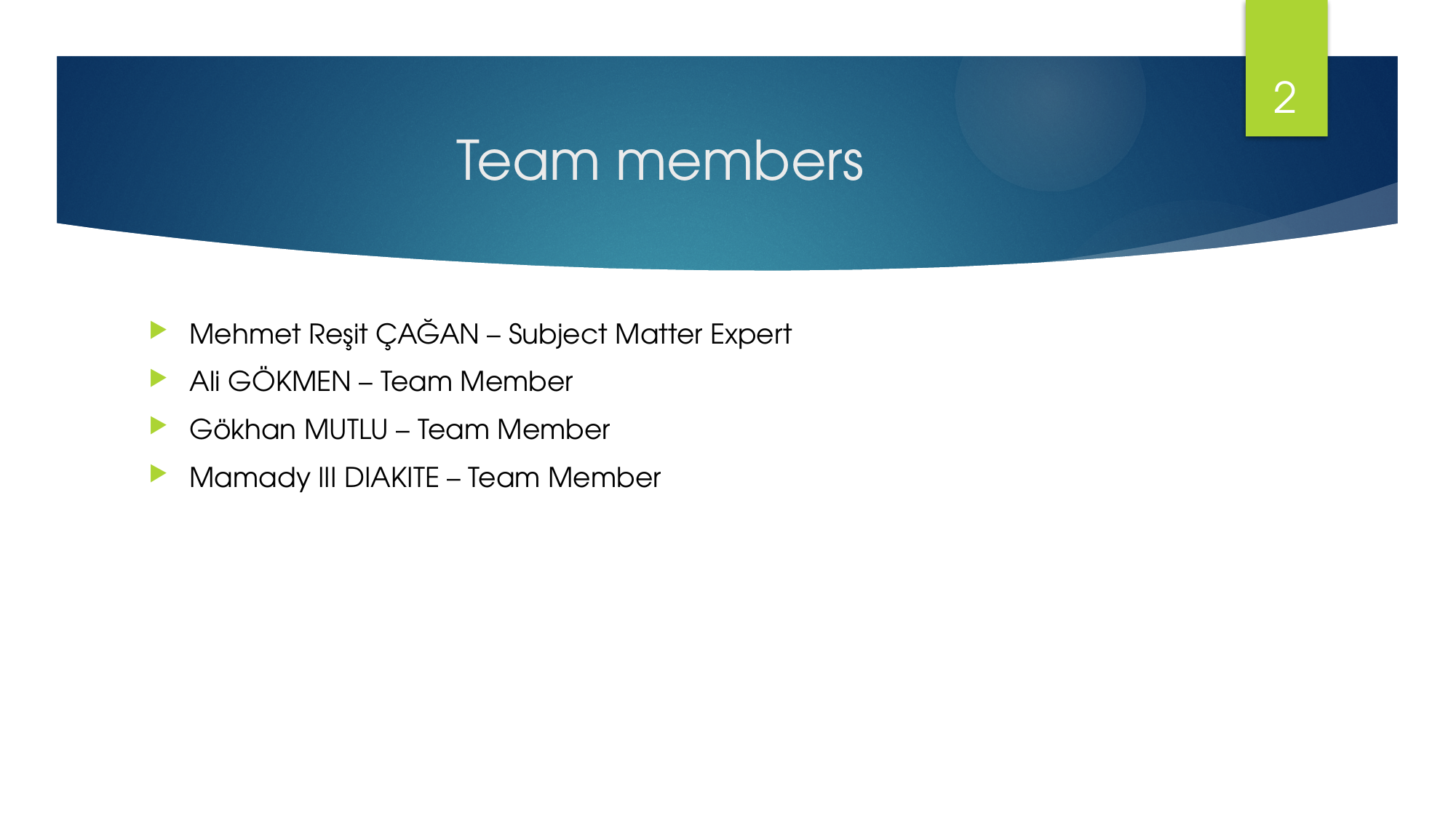

2
# Team members
Mehmet Reşit ÇAĞAN – Subject Matter Expert
Ali GÖKMEN – Team Member
Gökhan MUTLU – Team Member
Mamady III DIAKITE – Team Member